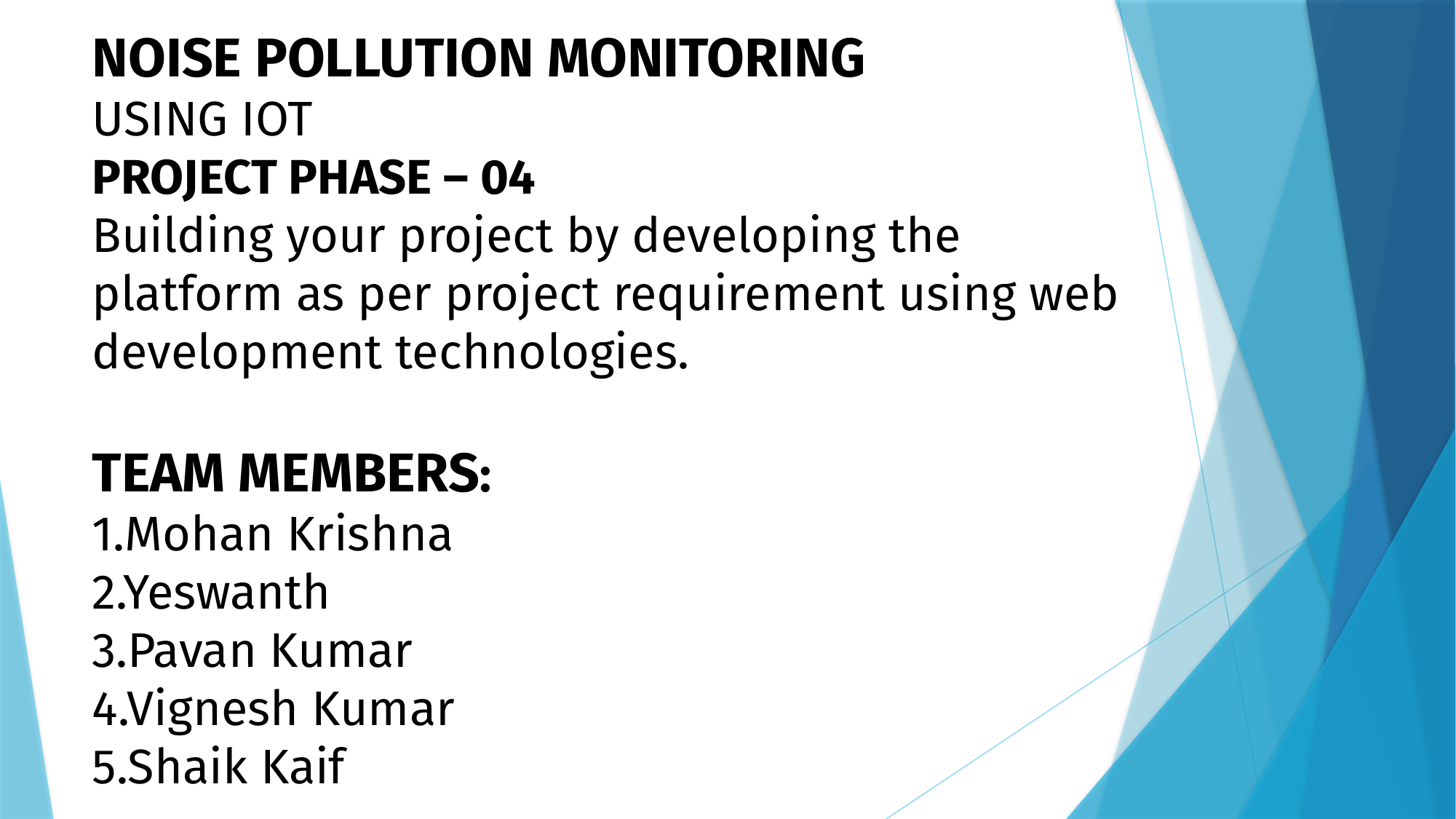

NOISE POLLUTION MONITORING
USING IOT
PROJECT PHASE – 04
Building your project by developing the platform as per project requirement using web development technologies.

TEAM MEMBERS:
1.Mohan Krishna
2.Yeswanth
3.Pavan Kumar
4.Vignesh Kumar
5.Shaik Kaif